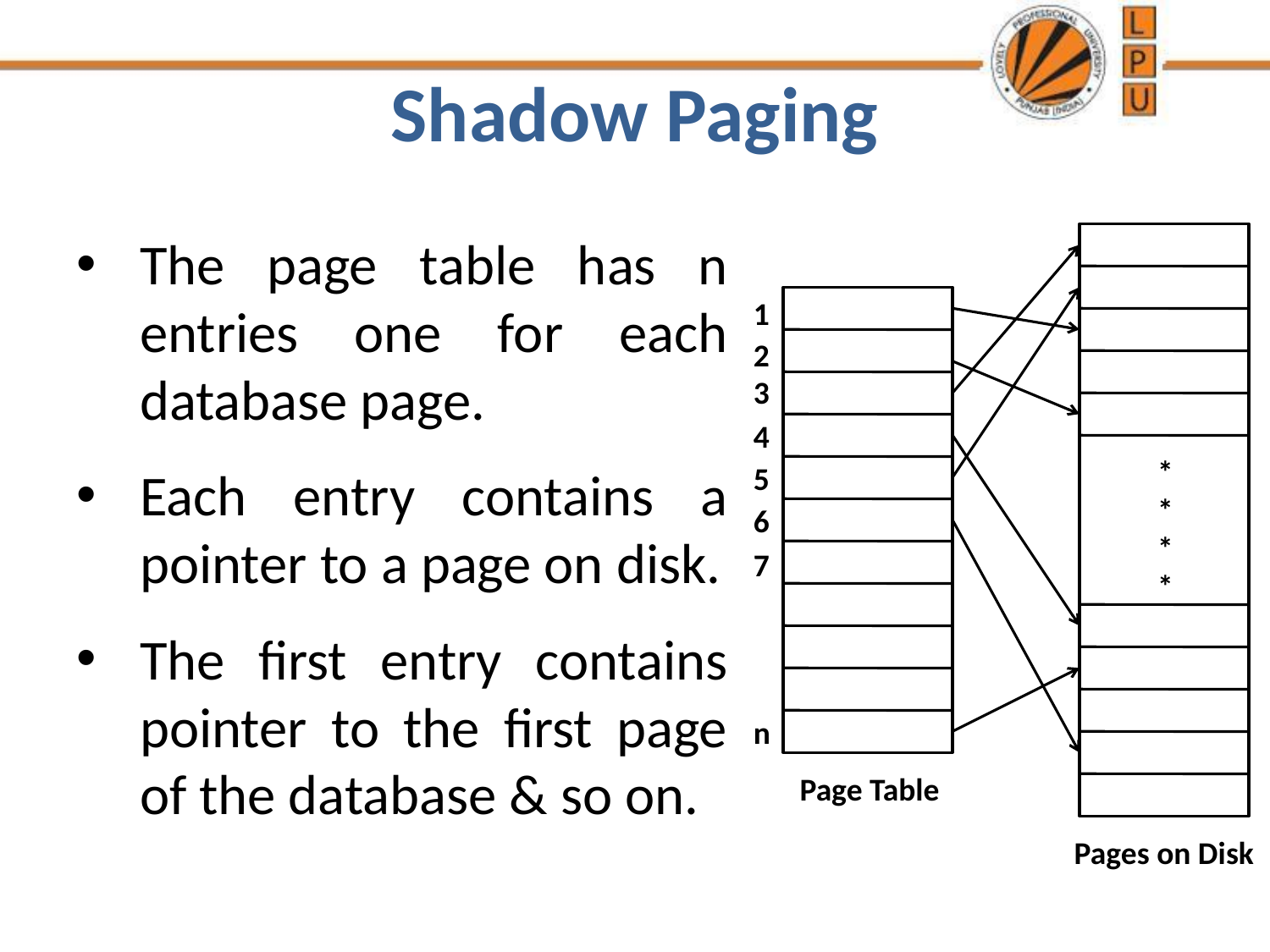

# Shadow Paging
The page table has n entries one for each database page.
Each entry contains a pointer to a page on disk.
The first entry contains pointer to the first page of the database & so on.

1
2
3
4
*
*
*
*
5
6
7
n
Page Table
Pages on Disk